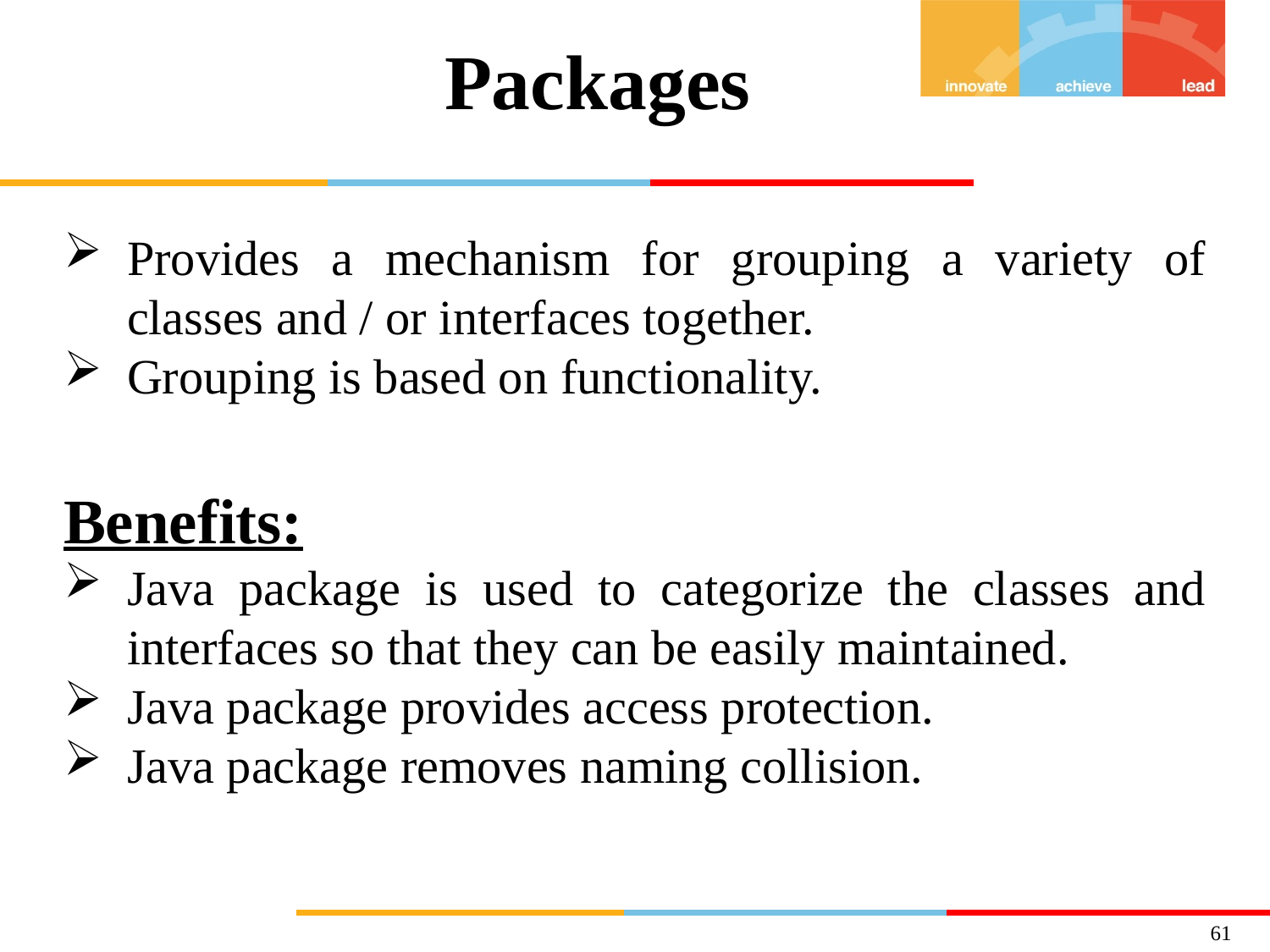

# Packages
Provides a mechanism for grouping a variety of classes and / or interfaces together.
Grouping is based on functionality.

Benefits:
Java package is used to categorize the classes and interfaces so that they can be easily maintained.
Java package provides access protection.
Java package removes naming collision.
61